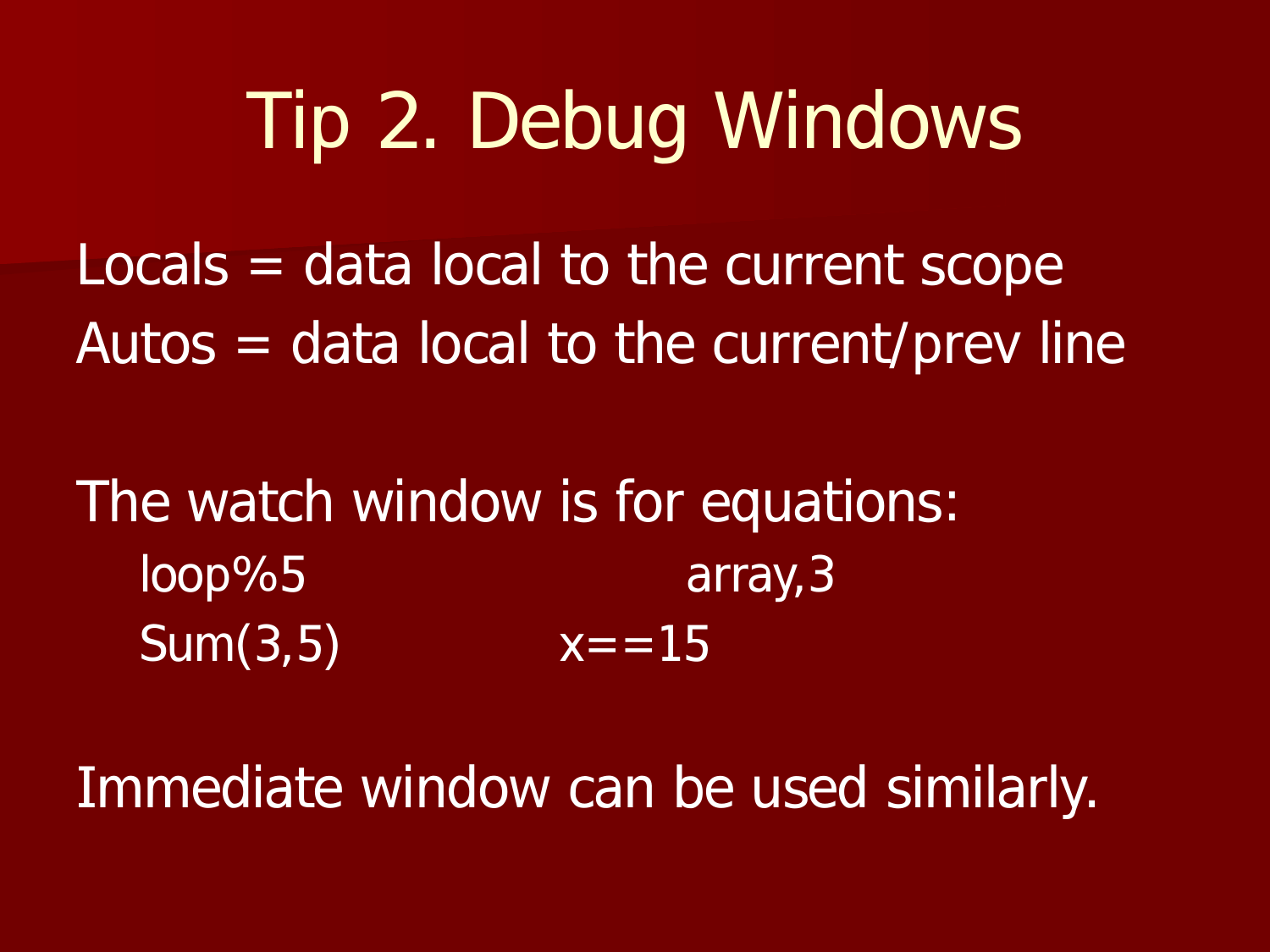

# Tip 2. Debug Windows
Locals = data local to the current scope
Autos = data local to the current/prev line

The watch window is for equations:
loop%5			array,3
Sum(3,5)		x==15

Immediate window can be used similarly.